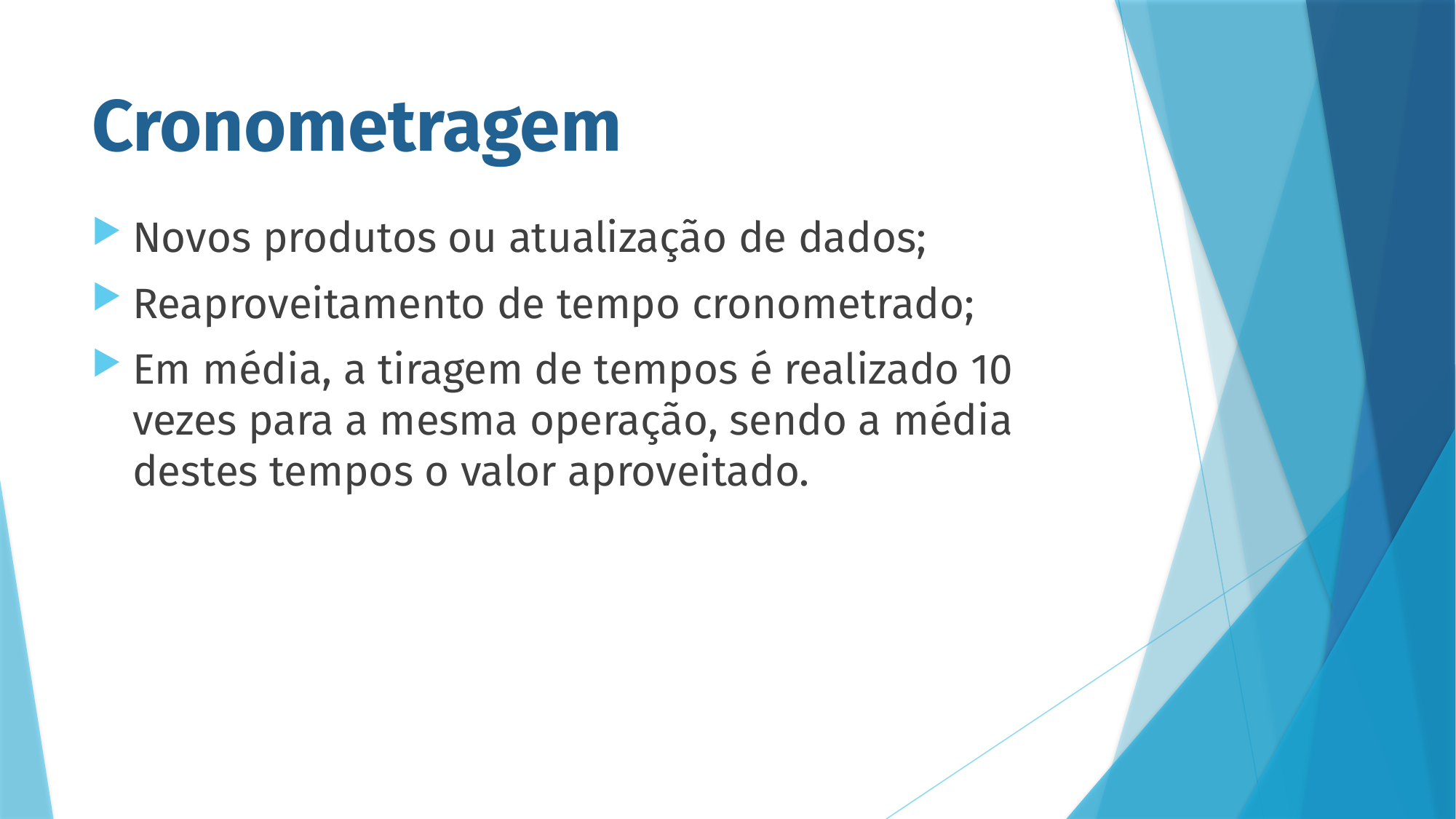

# Cronometragem
Novos produtos ou atualização de dados;
Reaproveitamento de tempo cronometrado;
Em média, a tiragem de tempos é realizado 10 vezes para a mesma operação, sendo a média destes tempos o valor aproveitado.